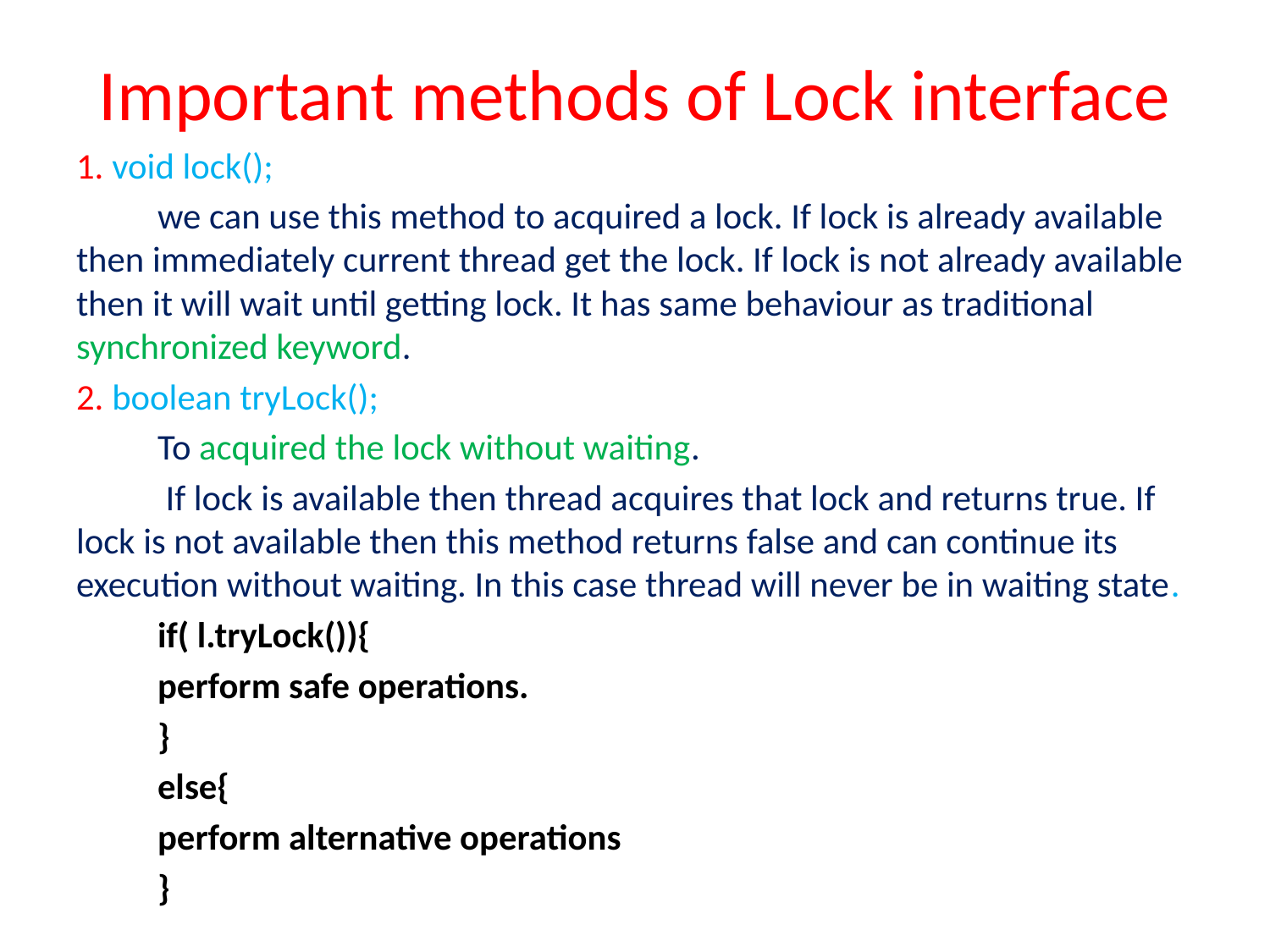

# Important methods of Lock interface
1. void lock();
	we can use this method to acquired a lock. If lock is already available then immediately current thread get the lock. If lock is not already available then it will wait until getting lock. It has same behaviour as traditional synchronized keyword.
2. boolean tryLock();
	To acquired the lock without waiting.
	 If lock is available then thread acquires that lock and returns true. If lock is not available then this method returns false and can continue its execution without waiting. In this case thread will never be in waiting state.
	if( l.tryLock()){
		perform safe operations.
	}
	else{
		perform alternative operations
	}